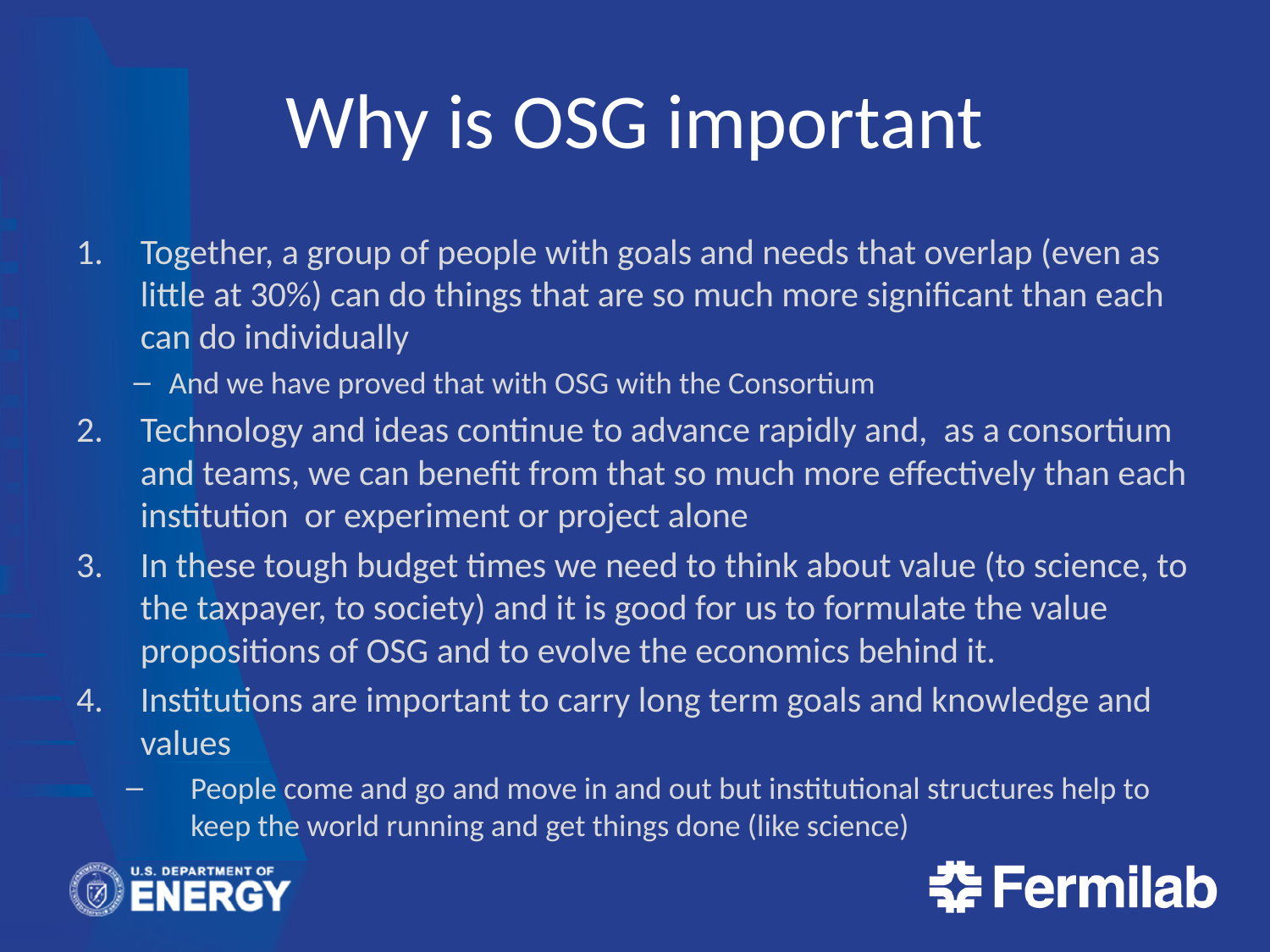

# Why is OSG important
Together, a group of people with goals and needs that overlap (even as little at 30%) can do things that are so much more significant than each can do individually
And we have proved that with OSG with the Consortium
Technology and ideas continue to advance rapidly and,  as a consortium and teams, we can benefit from that so much more effectively than each institution  or experiment or project alone
In these tough budget times we need to think about value (to science, to the taxpayer, to society) and it is good for us to formulate the value propositions of OSG and to evolve the economics behind it.
Institutions are important to carry long term goals and knowledge and values
People come and go and move in and out but institutional structures help to keep the world running and get things done (like science)